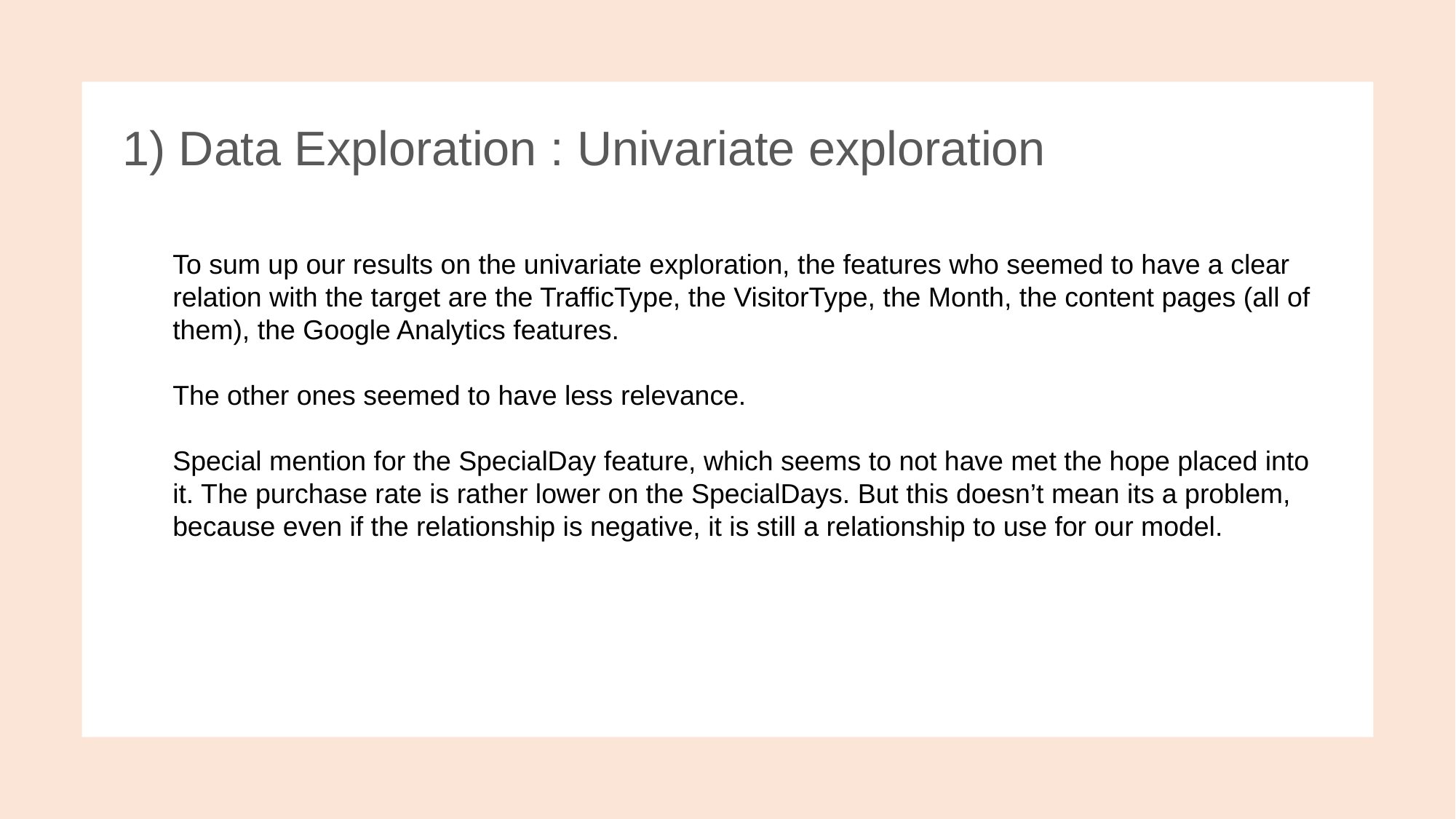

1) Data Exploration : Univariate exploration
To sum up our results on the univariate exploration, the features who seemed to have a clear relation with the target are the TrafficType, the VisitorType, the Month, the content pages (all of them), the Google Analytics features.

The other ones seemed to have less relevance.

Special mention for the SpecialDay feature, which seems to not have met the hope placed into it. The purchase rate is rather lower on the SpecialDays. But this doesn’t mean its a problem, because even if the relationship is negative, it is still a relationship to use for our model.